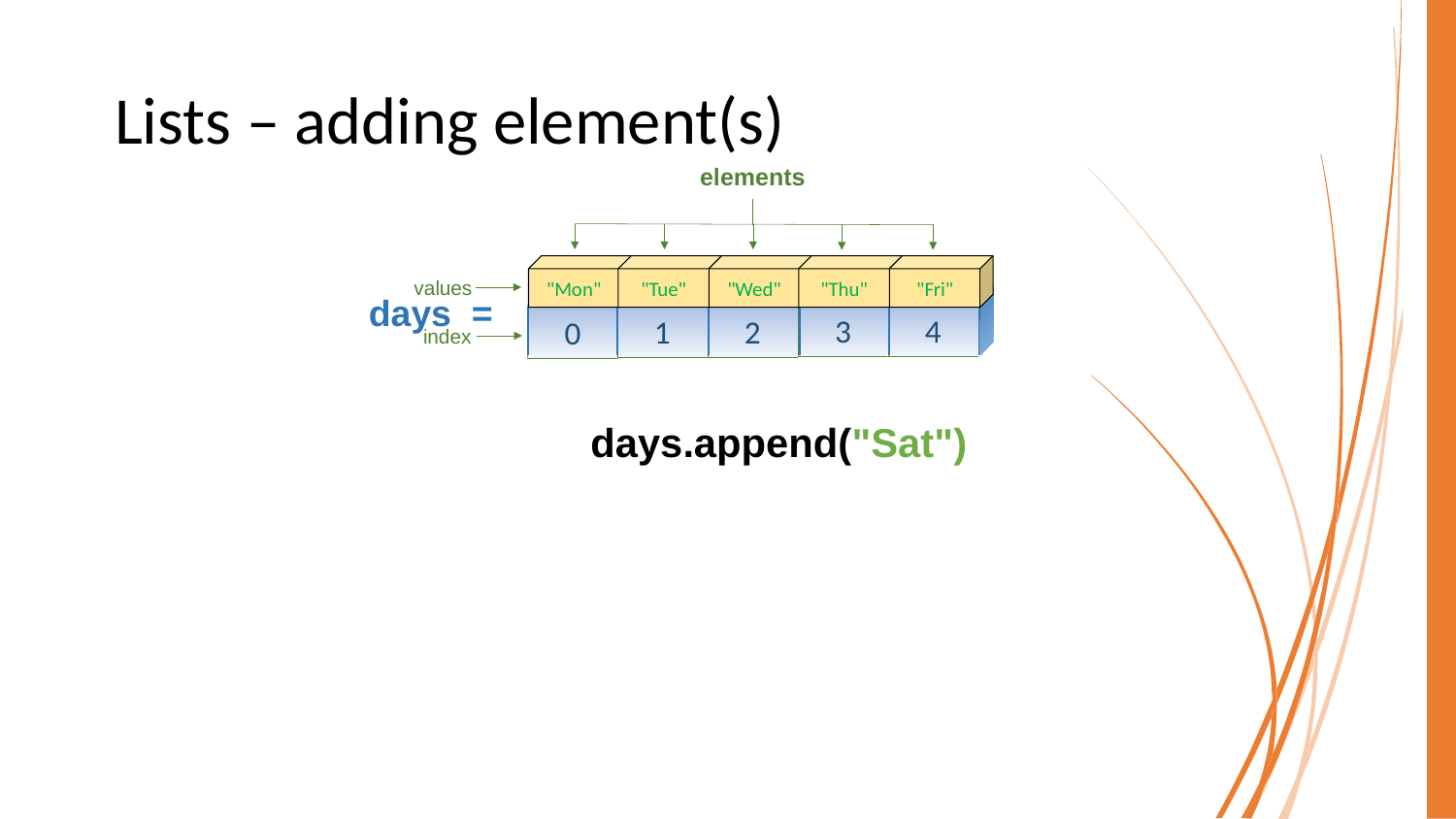

# Lists – adding element(s)
elements
"Mon"
"Tue"
"Wed"
"Thu"
"Fri"

4
3
2
1
0
values
days  =
index
days.append("Sat")